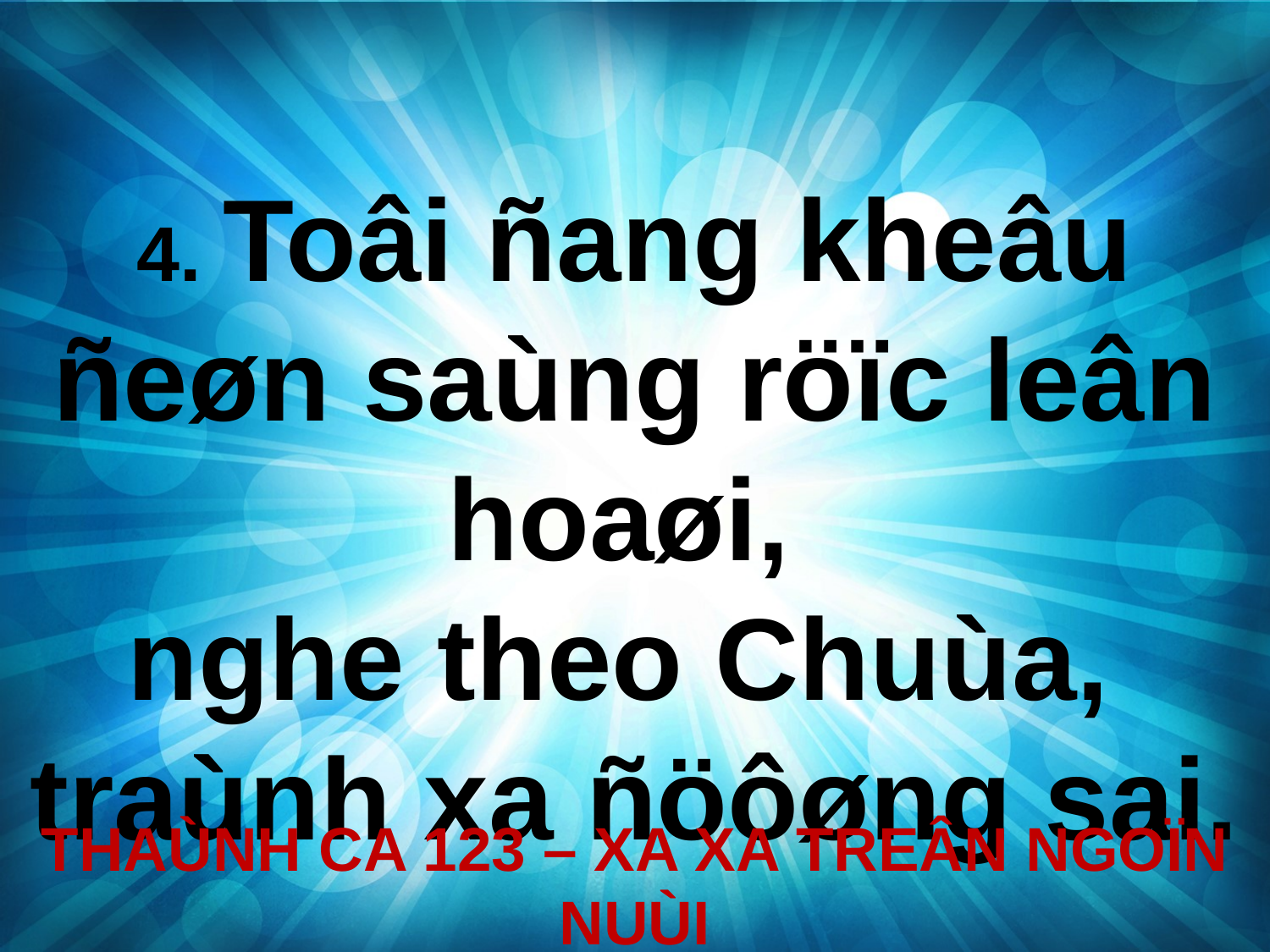

4. Toâi ñang kheâu ñeøn saùng röïc leân hoaøi, 
nghe theo Chuùa,
traùnh xa ñöôøng sai.
THAÙNH CA 123 – XA XA TREÂN NGOÏN NUÙI